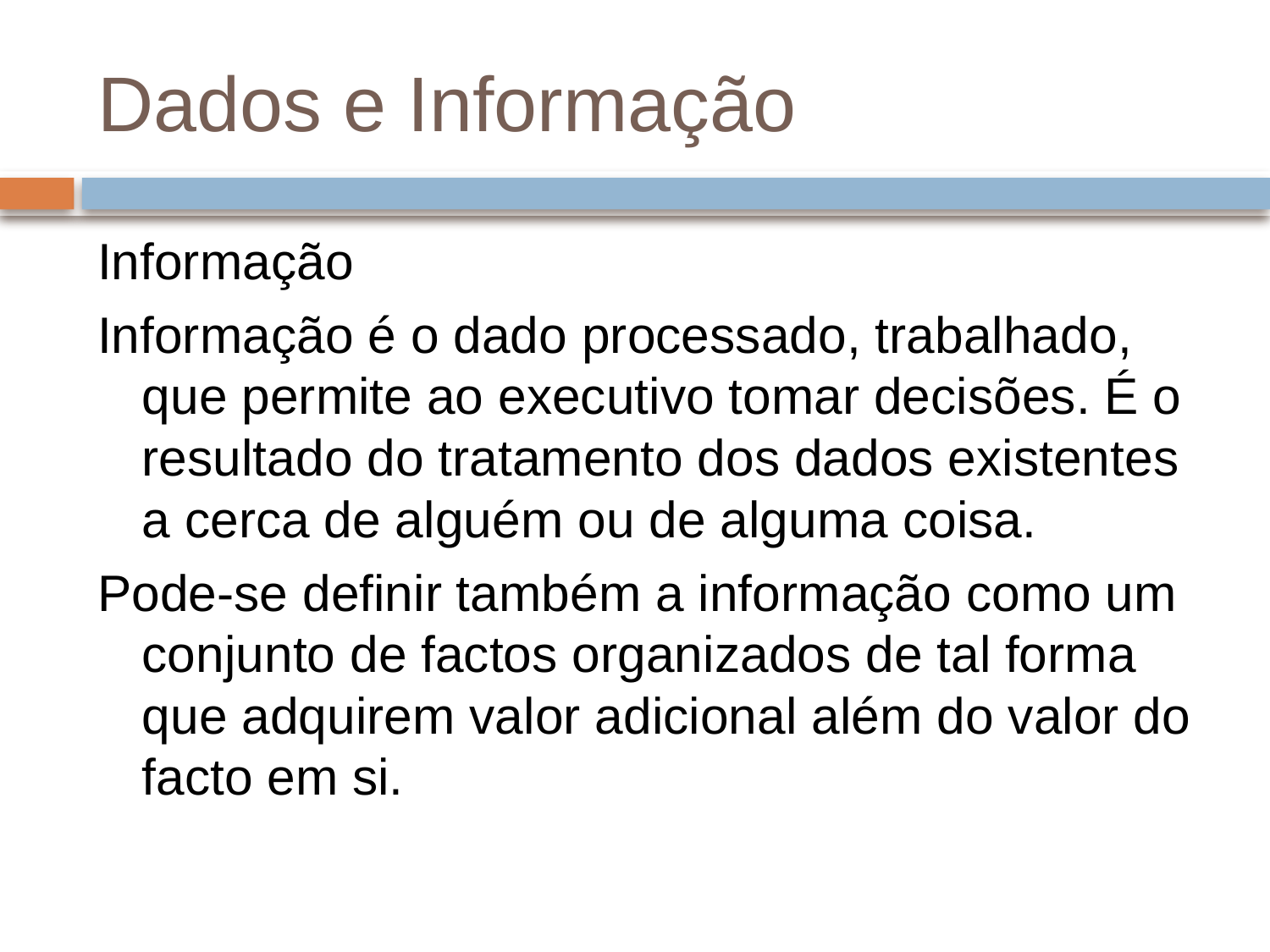

# Dados e Informação
Informação
Informação é o dado processado, trabalhado, que permite ao executivo tomar decisões. É o resultado do tratamento dos dados existentes a cerca de alguém ou de alguma coisa.
Pode-se definir também a informação como um conjunto de factos organizados de tal forma que adquirem valor adicional além do valor do facto em si.